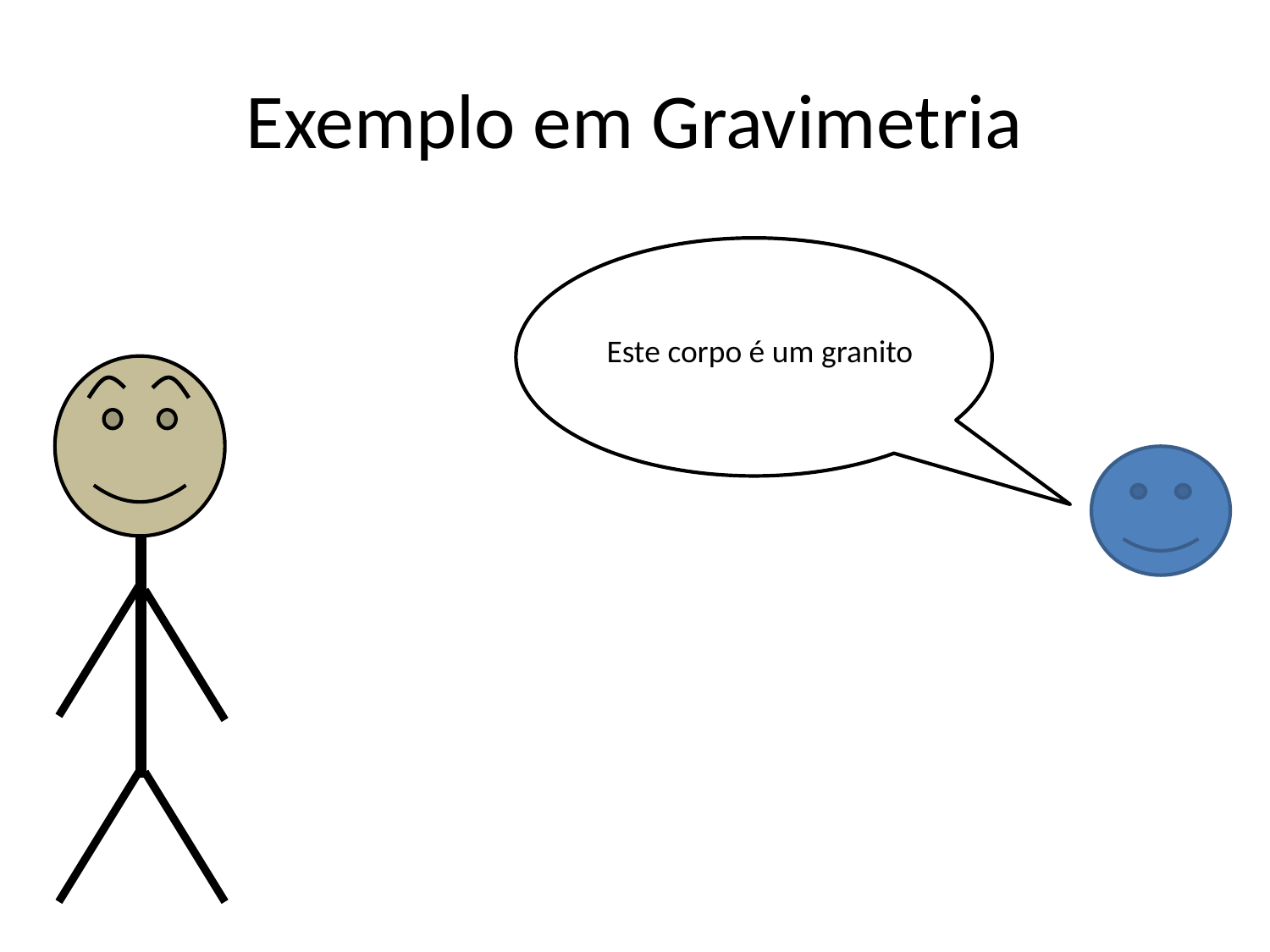

# Exemplo em Gravimetria

Este corpo é um granito